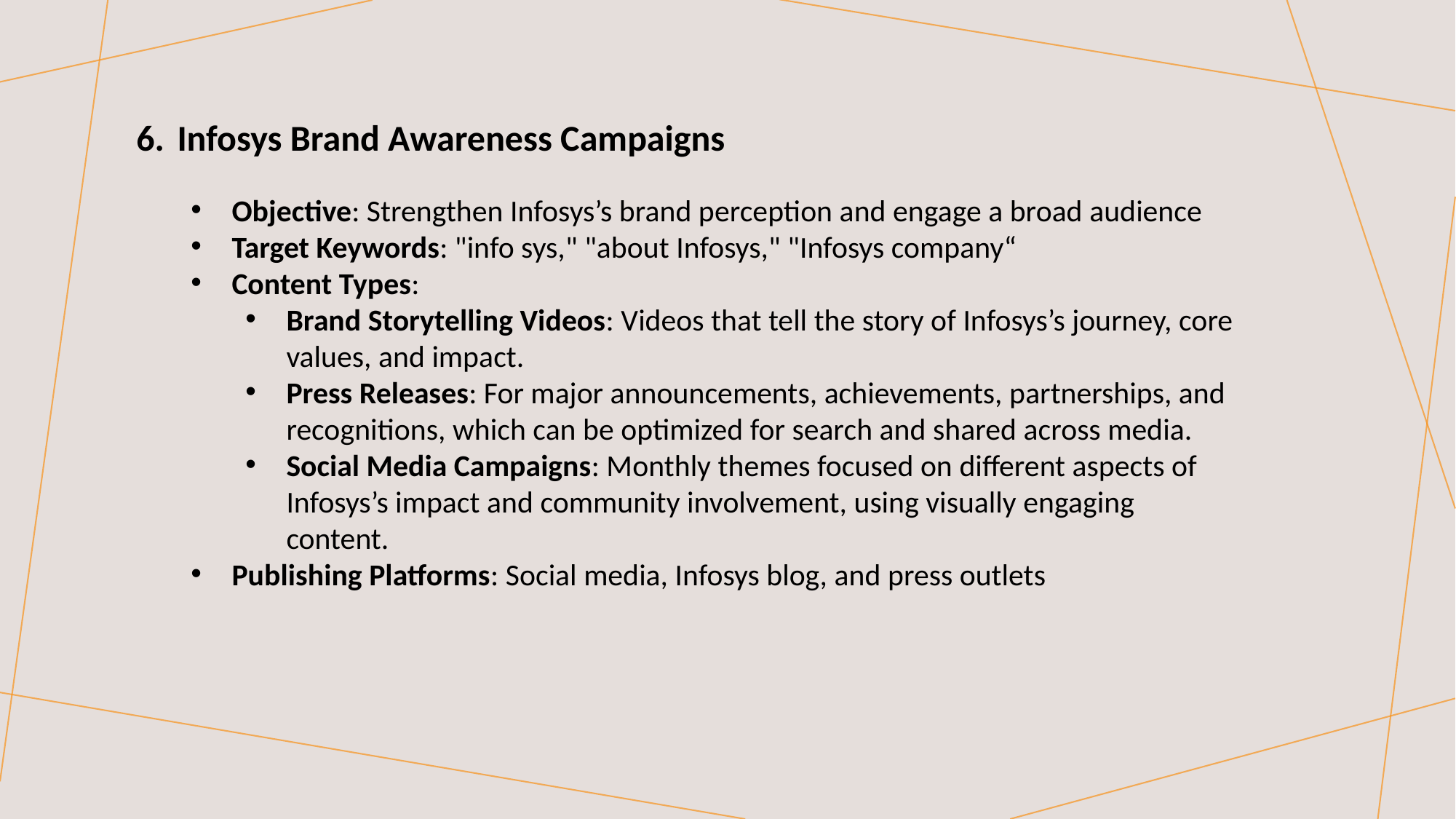

Infosys Brand Awareness Campaigns

Objective: Strengthen Infosys’s brand perception and engage a broad audience
Target Keywords: "info sys," "about Infosys," "Infosys company“
Content Types:
Brand Storytelling Videos: Videos that tell the story of Infosys’s journey, core values, and impact.
Press Releases: For major announcements, achievements, partnerships, and recognitions, which can be optimized for search and shared across media.
Social Media Campaigns: Monthly themes focused on different aspects of Infosys’s impact and community involvement, using visually engaging content.
Publishing Platforms: Social media, Infosys blog, and press outlets